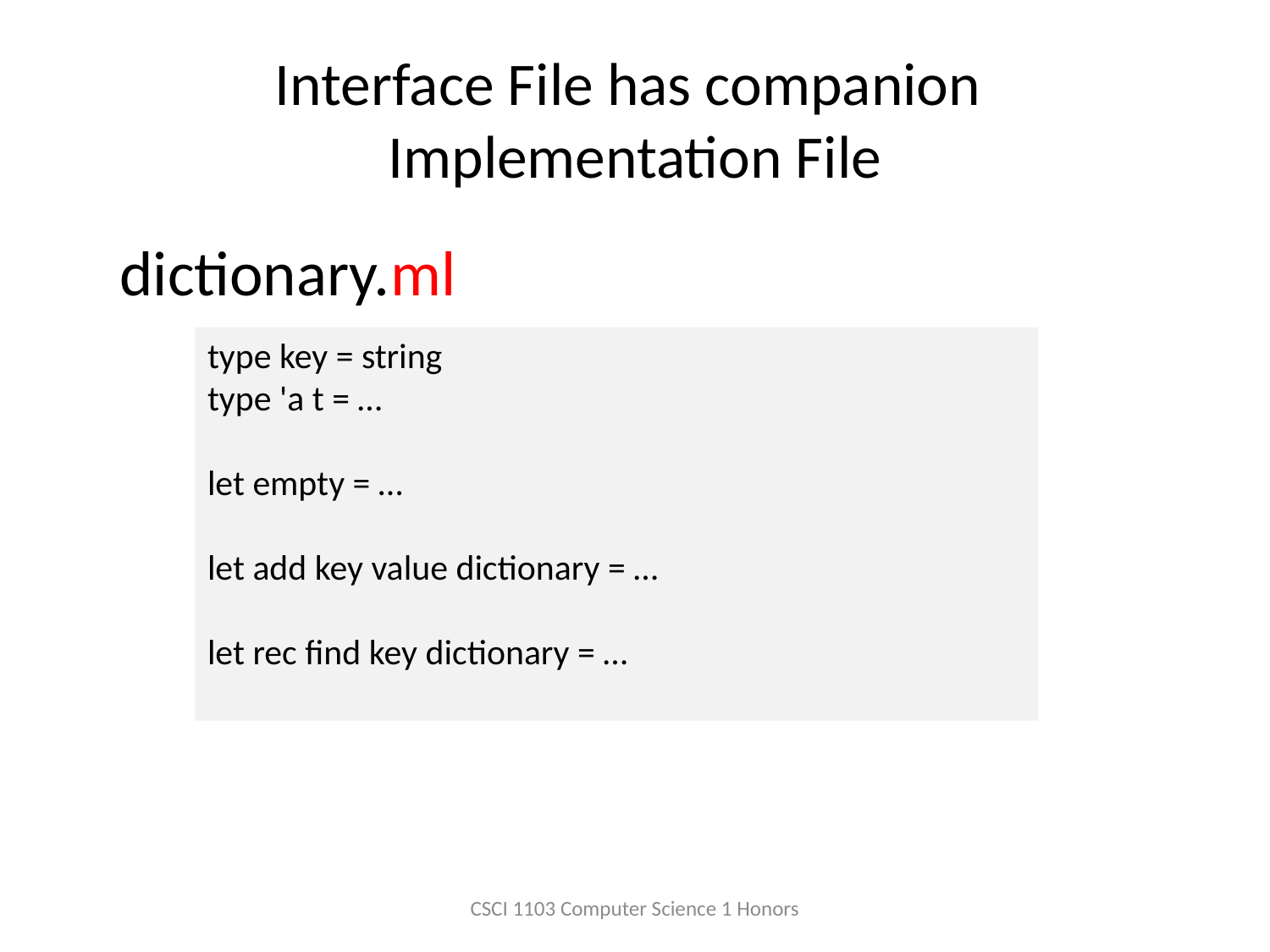

# Interface File has companion Implementation File
dictionary.ml
type key = string
type 'a t = …

let empty = …

let add key value dictionary = …

let rec find key dictionary = …

CSCI 1103 Computer Science 1 Honors